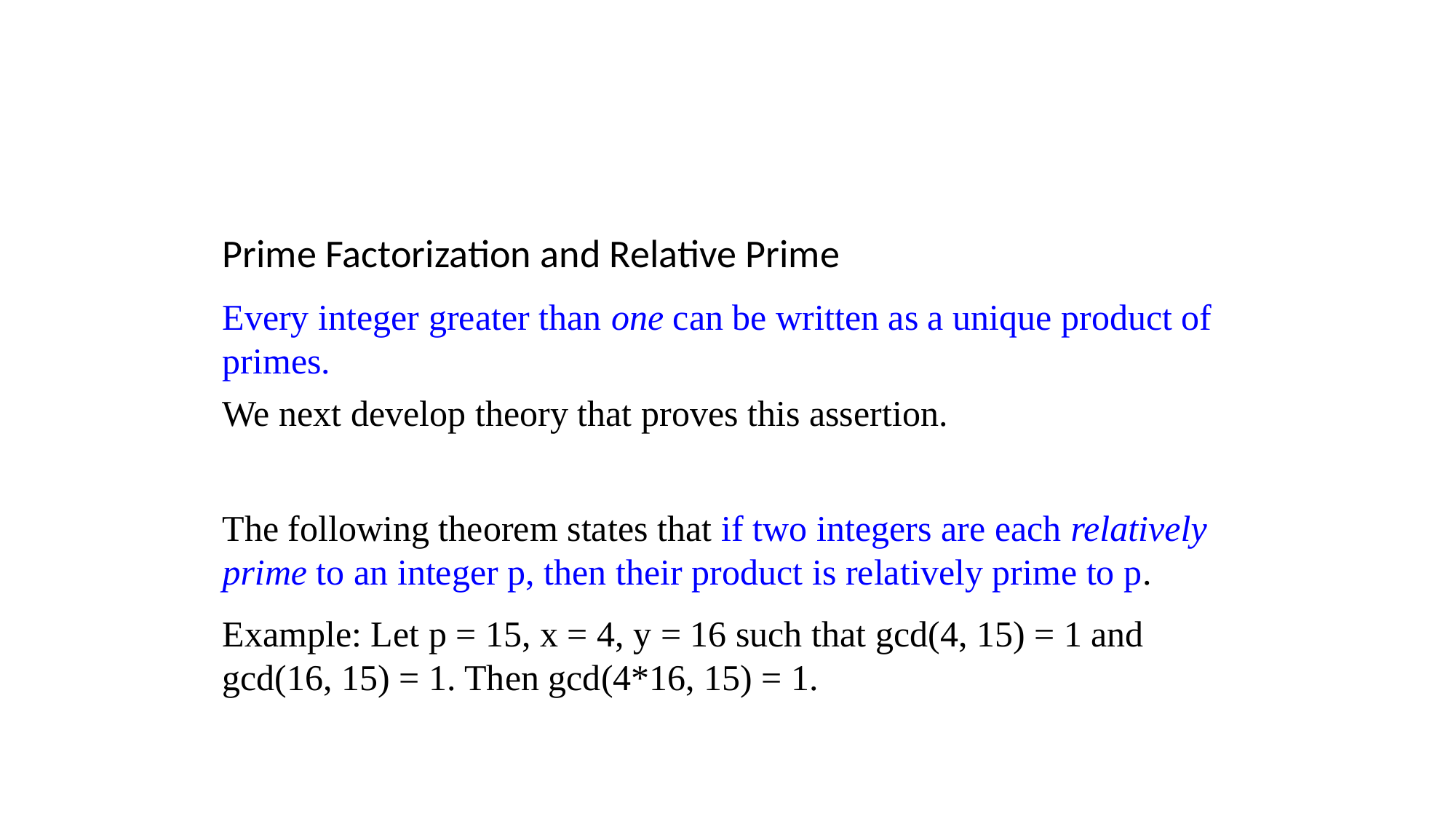

Prime Factorization and Relative Prime
Every integer greater than one can be written as a unique product of primes.
We next develop theory that proves this assertion.

The following theorem states that if two integers are each relatively prime to an integer p, then their product is relatively prime to p.
Example: Let p = 15, x = 4, y = 16 such that gcd(4, 15) = 1 and gcd(16, 15) = 1. Then gcd(4*16, 15) = 1.